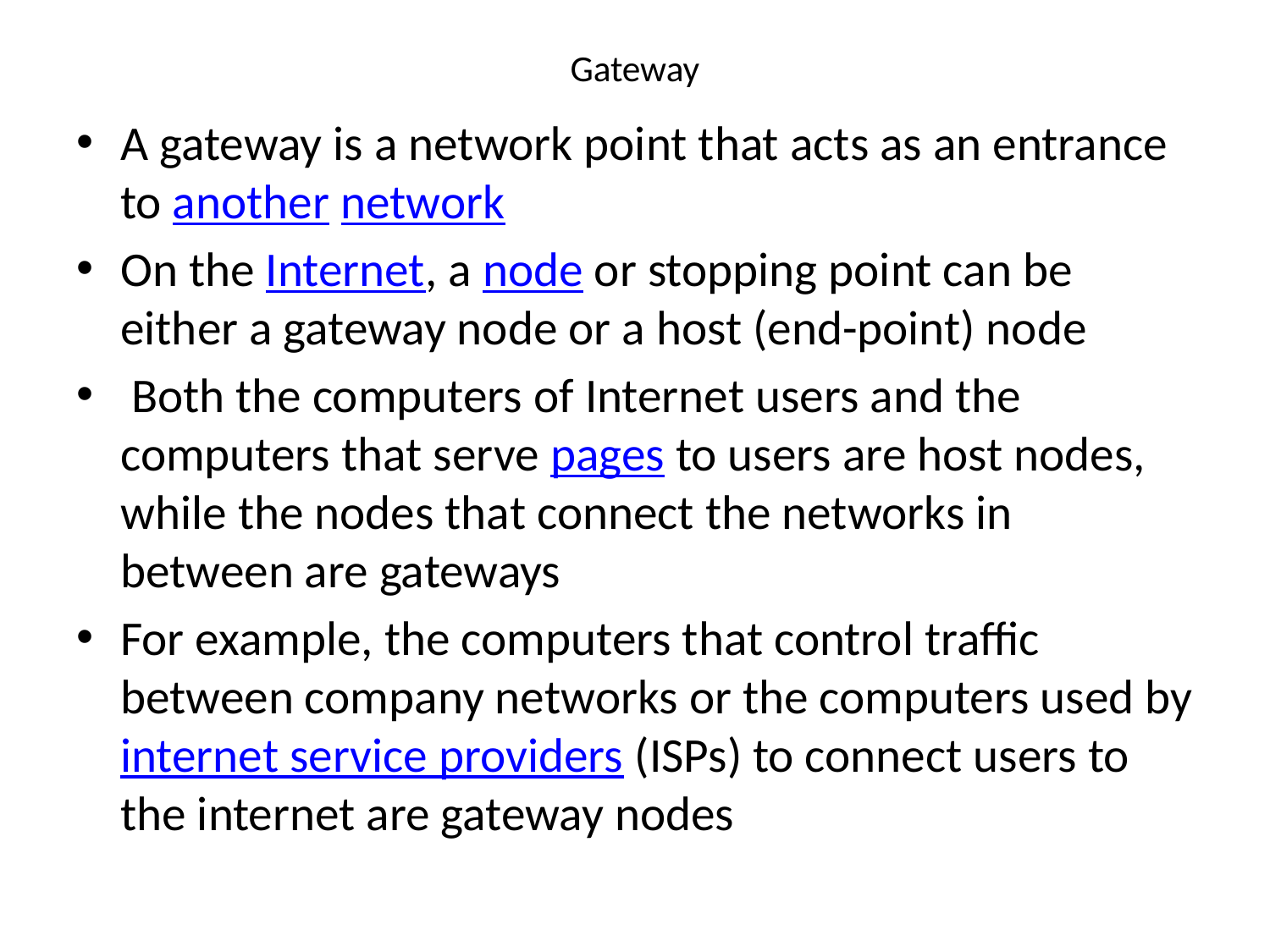

# Gateway
A gateway is a network point that acts as an entrance to another network
On the Internet, a node or stopping point can be either a gateway node or a host (end-point) node
 Both the computers of Internet users and the computers that serve pages to users are host nodes, while the nodes that connect the networks in between are gateways
For example, the computers that control traffic between company networks or the computers used by internet service providers (ISPs) to connect users to the internet are gateway nodes